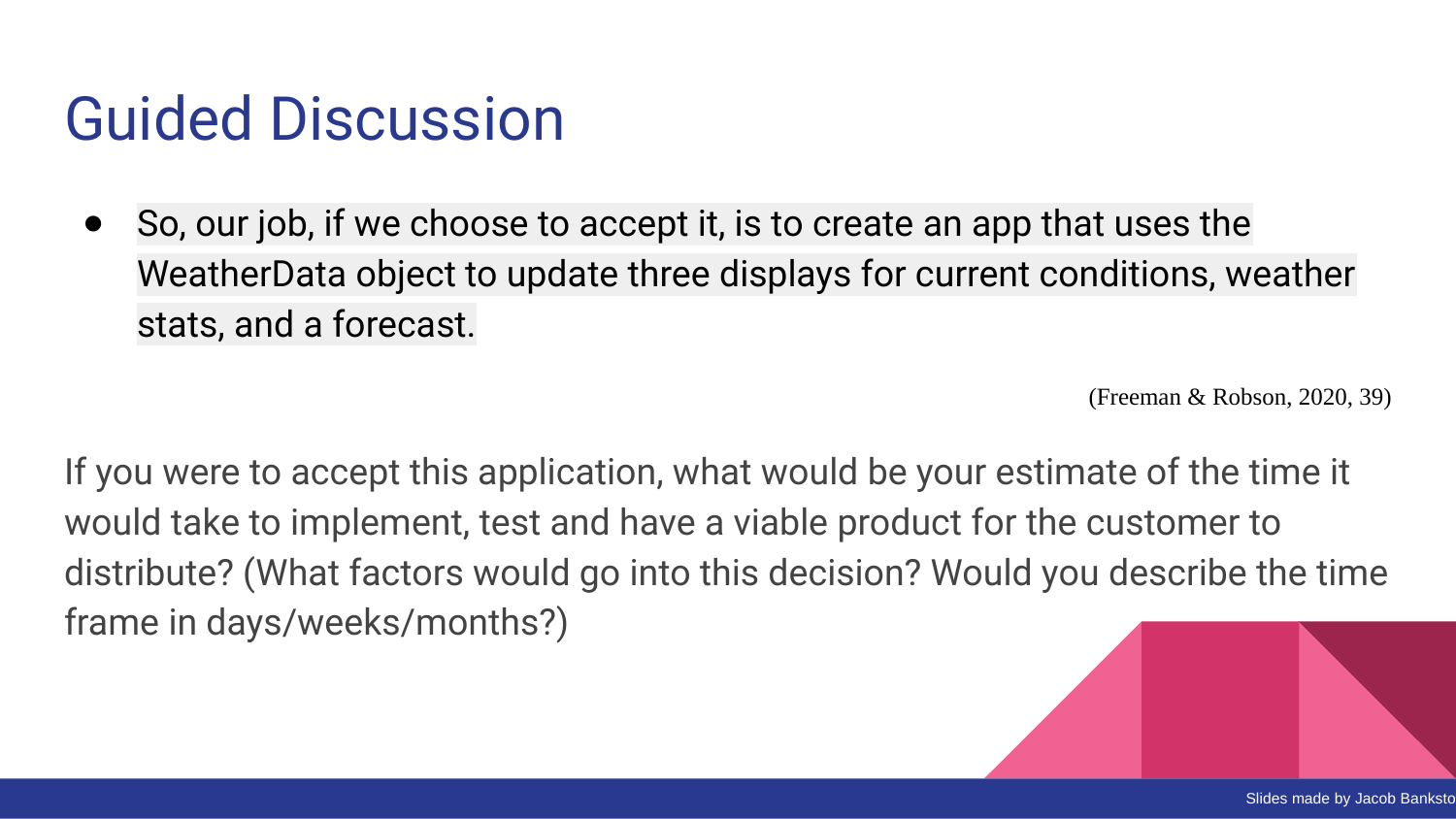

# Guided Discussion
So, our job, if we choose to accept it, is to create an app that uses the WeatherData object to update three displays for current conditions, weather stats, and a forecast.
(Freeman & Robson, 2020, 39)
If you were to accept this application, what would be your estimate of the time it would take to implement, test and have a viable product for the customer to distribute? (What factors would go into this decision? Would you describe the time frame in days/weeks/months?)
Slides made by Jacob Bankston